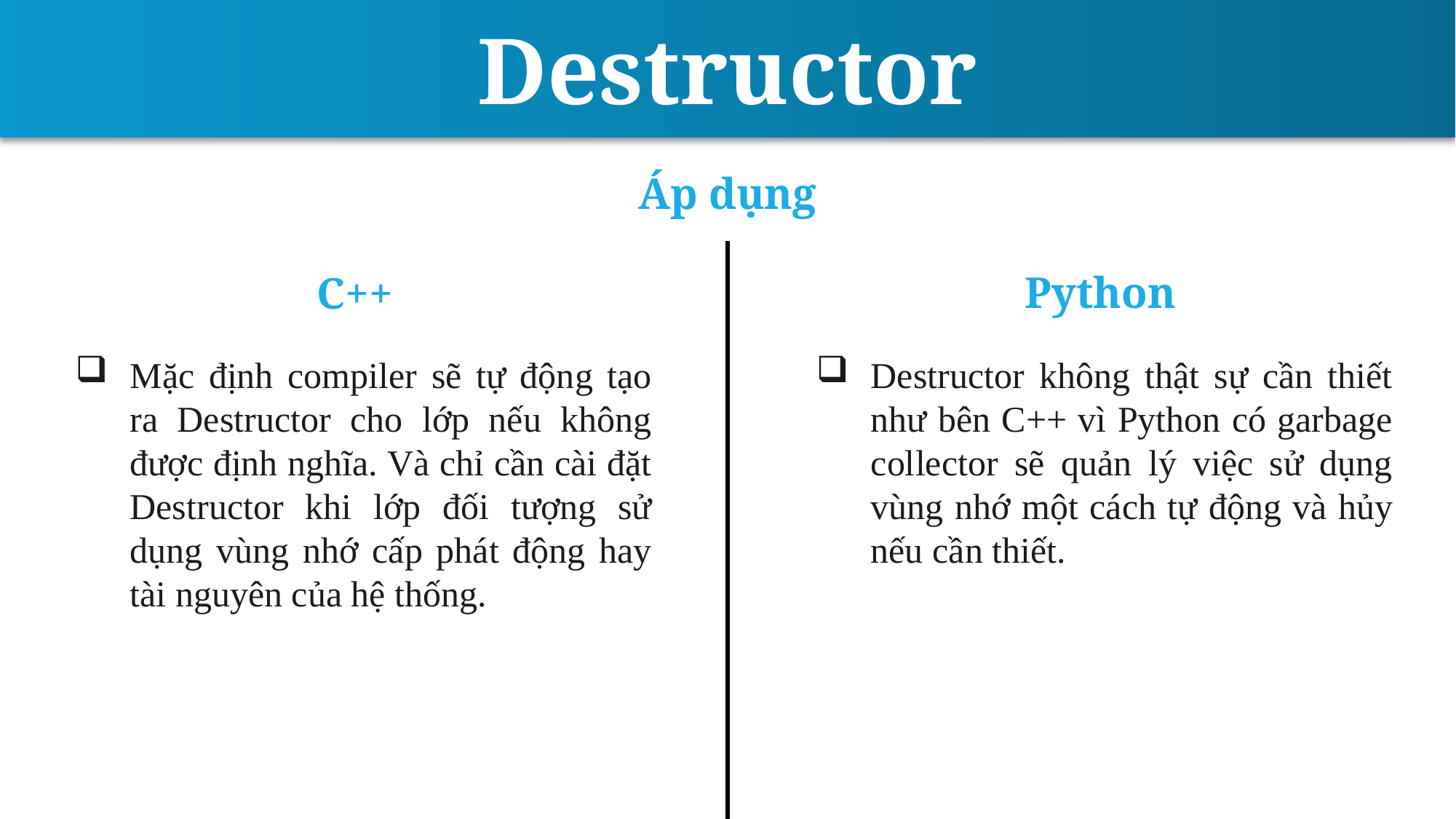

Destructor
Áp dụng
Python
C++
Mặc định compiler sẽ tự động tạo ra Destructor cho lớp nếu không được định nghĩa. Và chỉ cần cài đặt Destructor khi lớp đối tượng sử dụng vùng nhớ cấp phát động hay tài nguyên của hệ thống.
Destructor không thật sự cần thiết như bên C++ vì Python có garbage collector sẽ quản lý việc sử dụng vùng nhớ một cách tự động và hủy nếu cần thiết.